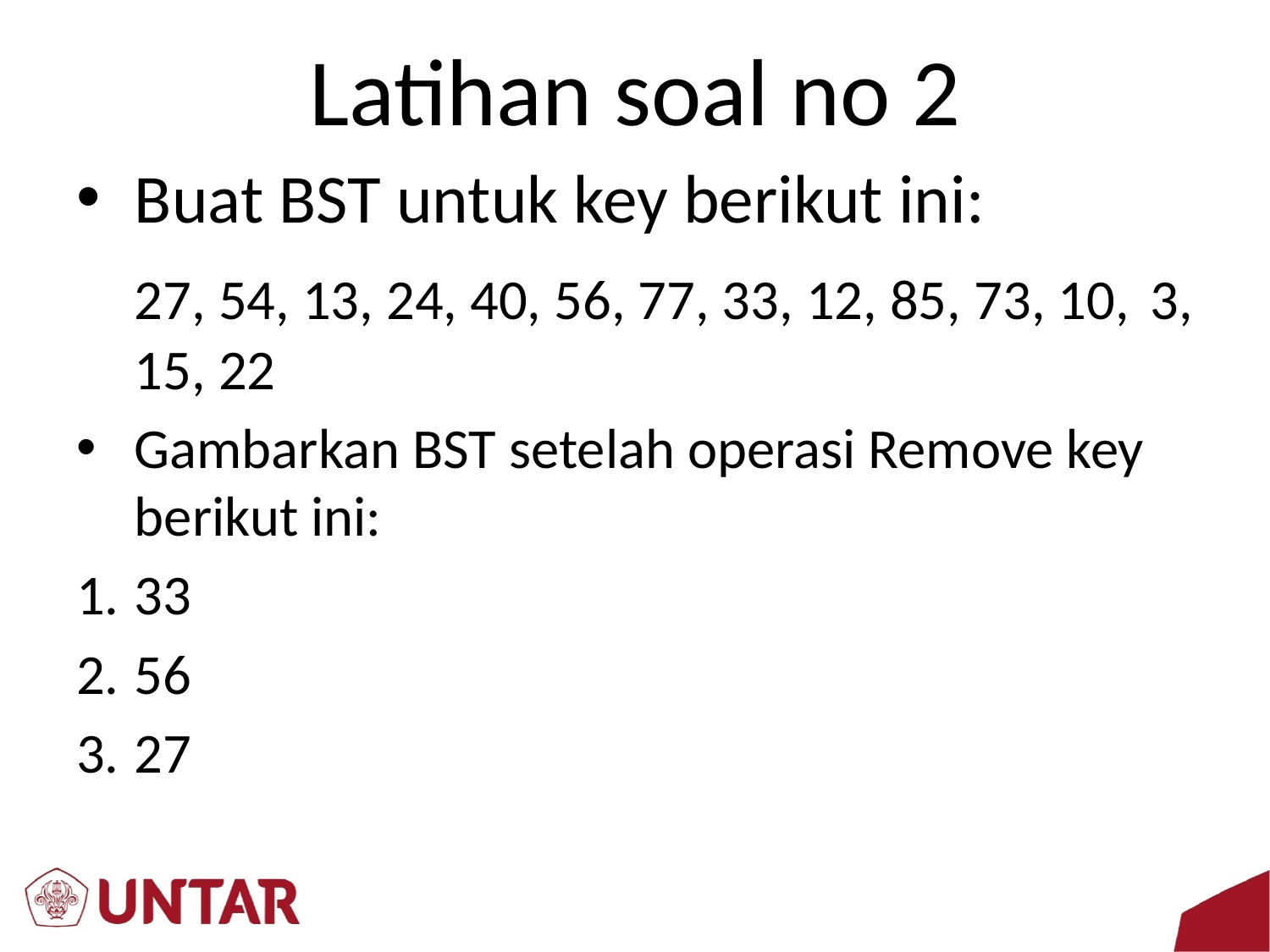

# Latihan soal no 2
Buat BST untuk key berikut ini:
	27, 54, 13, 24, 40, 56, 77, 33, 12, 85, 73, 10, 	3, 15, 22
Gambarkan BST setelah operasi Remove key berikut ini:
33
56
27